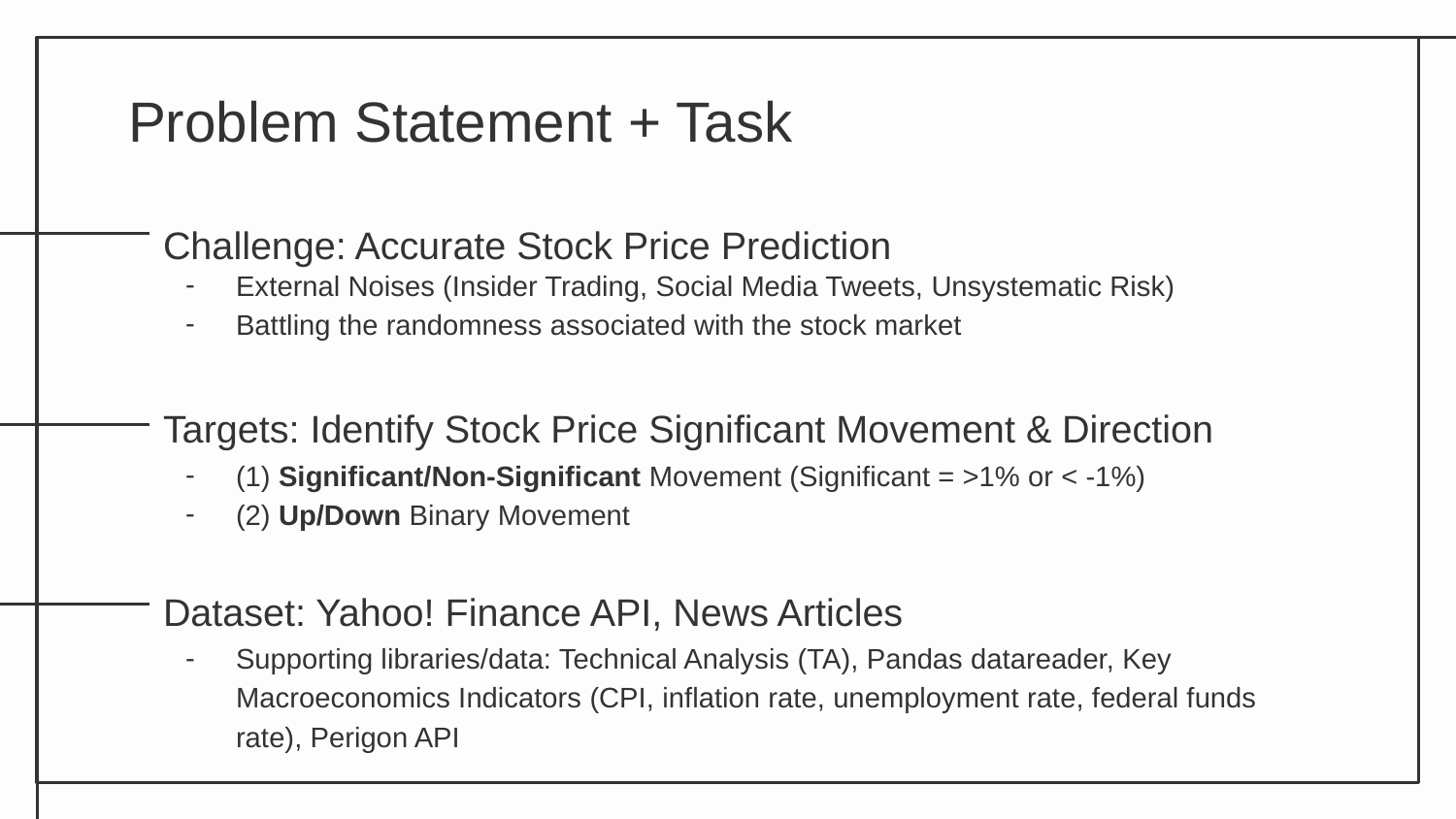

# Problem Statement + Task
Challenge: Accurate Stock Price Prediction
External Noises (Insider Trading, Social Media Tweets, Unsystematic Risk)
Battling the randomness associated with the stock market
Targets: Identify Stock Price Significant Movement & Direction
(1) Significant/Non-Significant Movement (Significant = >1% or < -1%)
(2) Up/Down Binary Movement
Dataset: Yahoo! Finance API, News Articles
Supporting libraries/data: Technical Analysis (TA), Pandas datareader, Key Macroeconomics Indicators (CPI, inflation rate, unemployment rate, federal funds rate), Perigon API